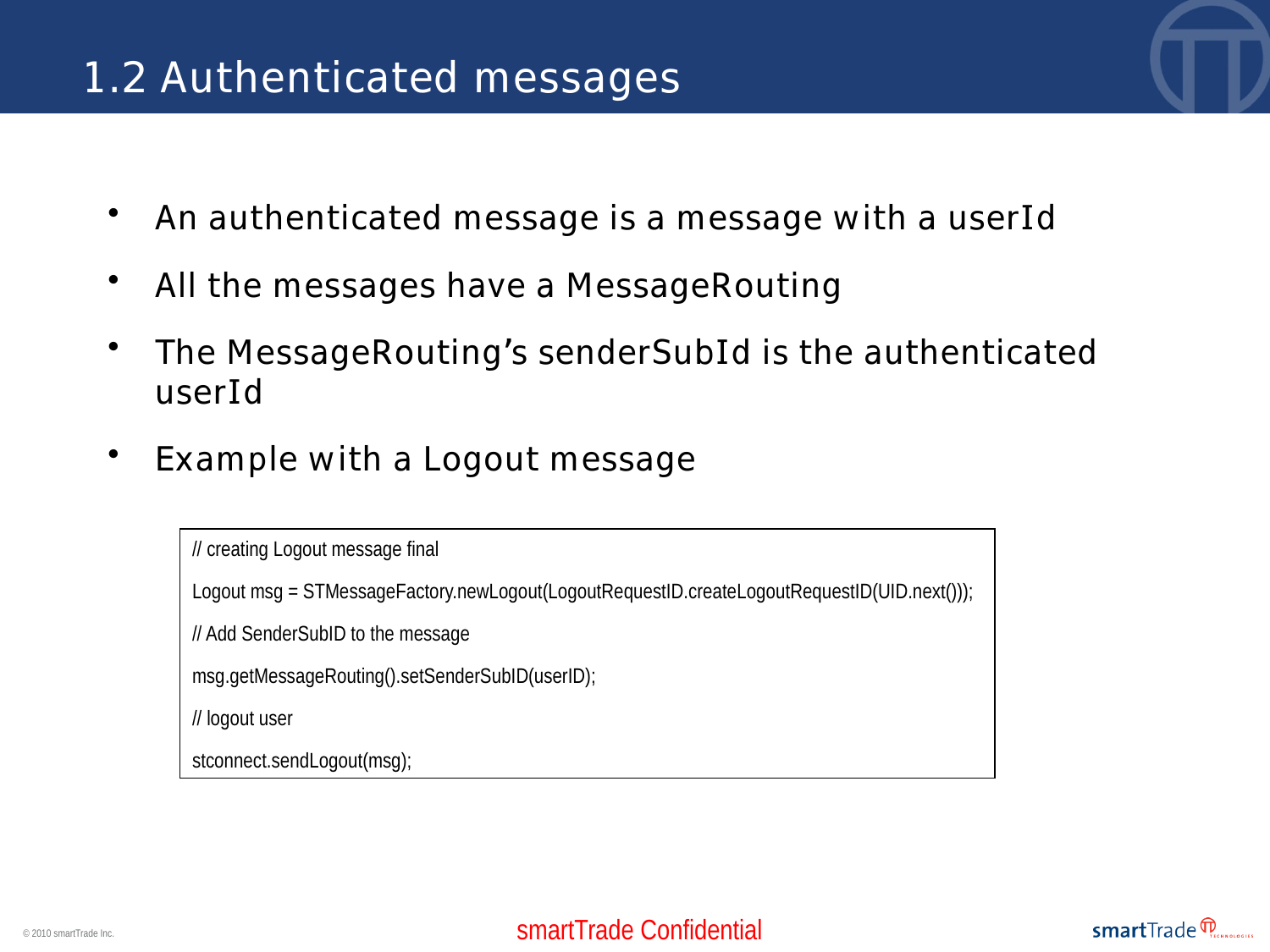

1.2 Authenticated messages

An authenticated message is a message with a userId
All the messages have a MessageRouting
The MessageRouting’s senderSubId is the authenticated userId
Example with a Logout message

// creating Logout message final
Logout msg = STMessageFactory.newLogout(LogoutRequestID.createLogoutRequestID(UID.next()));
// Add SenderSubID to the message
msg.getMessageRouting().setSenderSubID(userID);
// logout user
stconnect.sendLogout(msg);